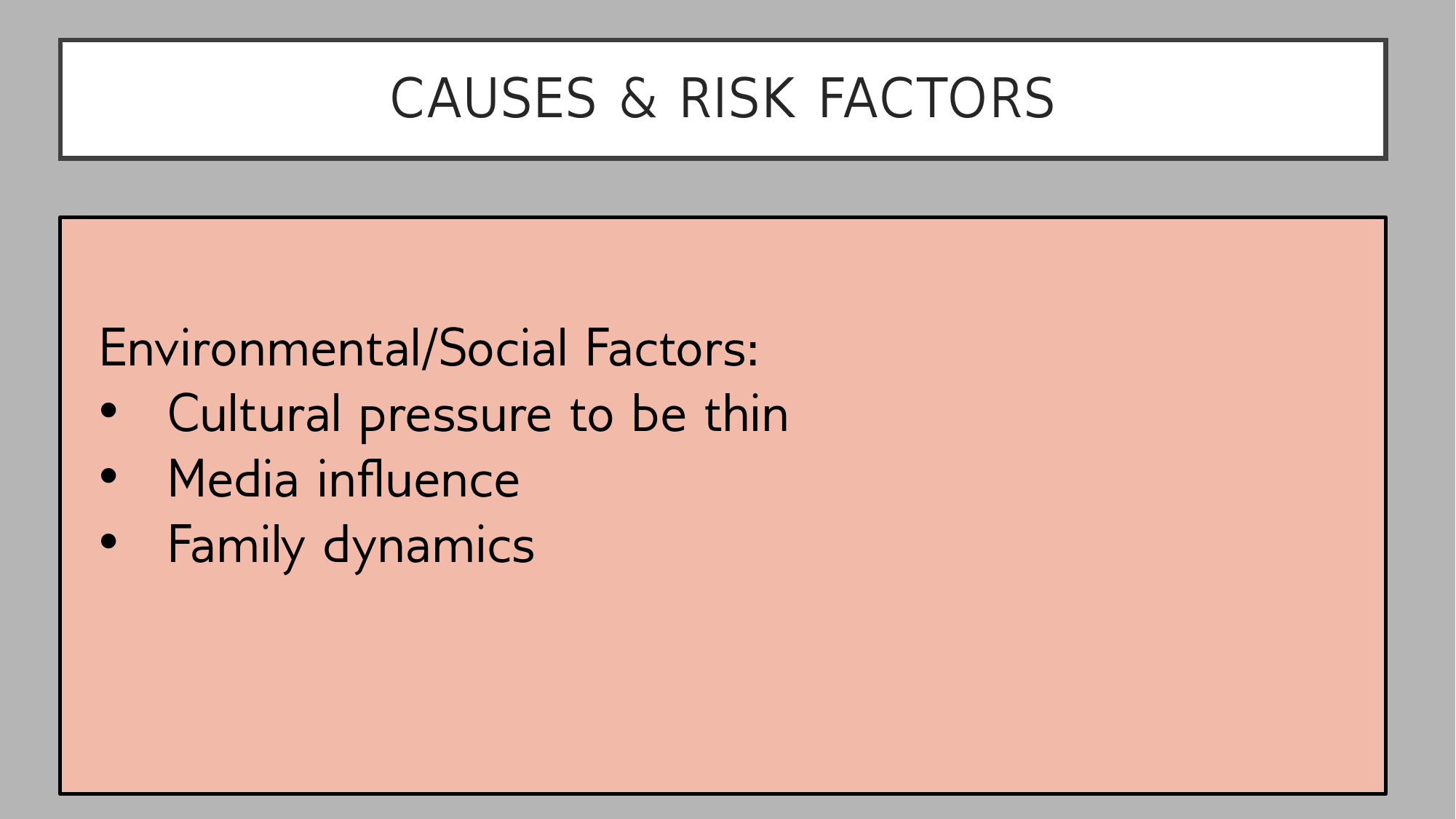

# Causes & Risk Factors

Environmental/Social Factors:
Cultural pressure to be thin
Media influence
Family dynamics